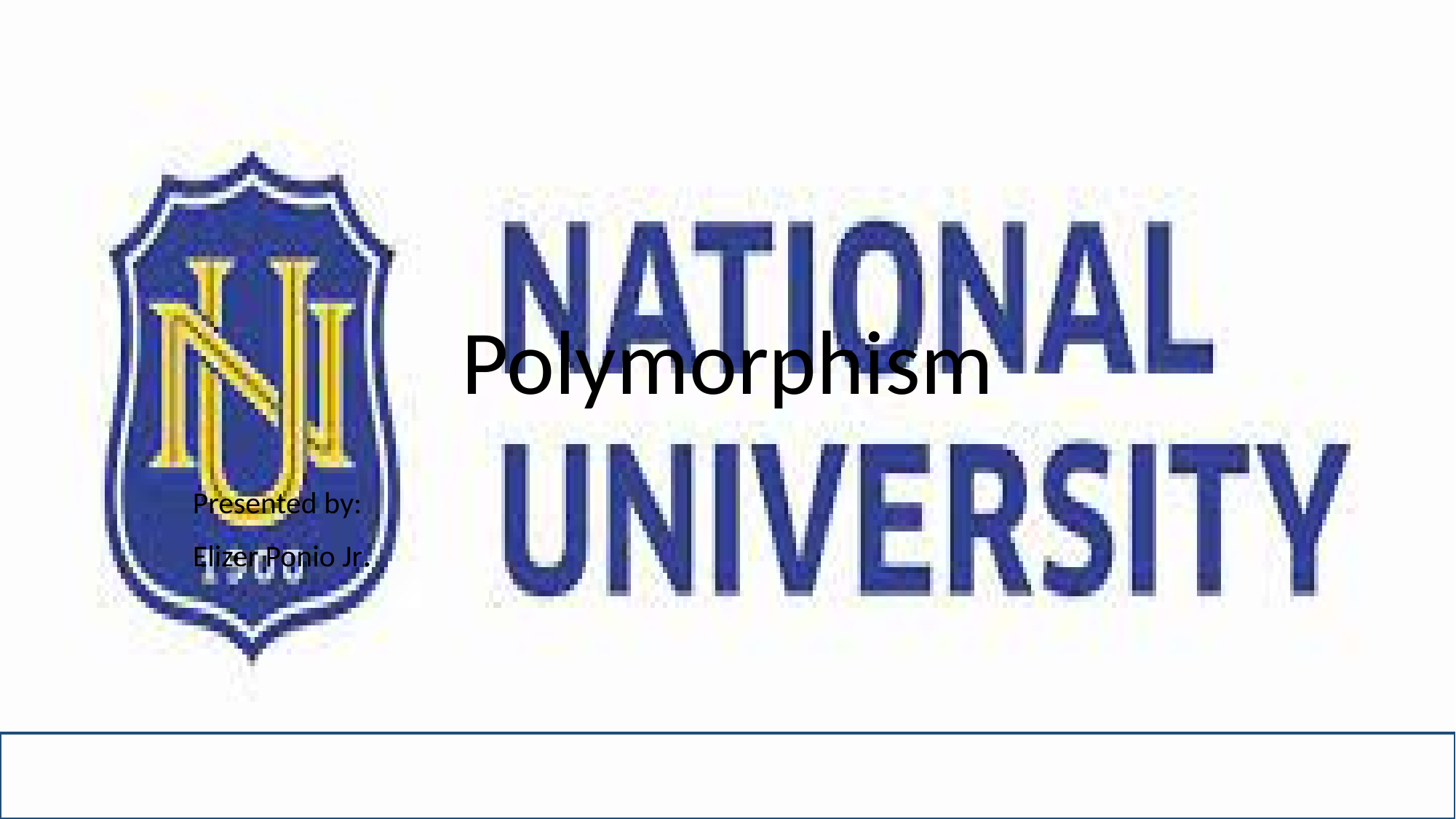

# Polymorphism

Presented by:
Elizer Ponio Jr.